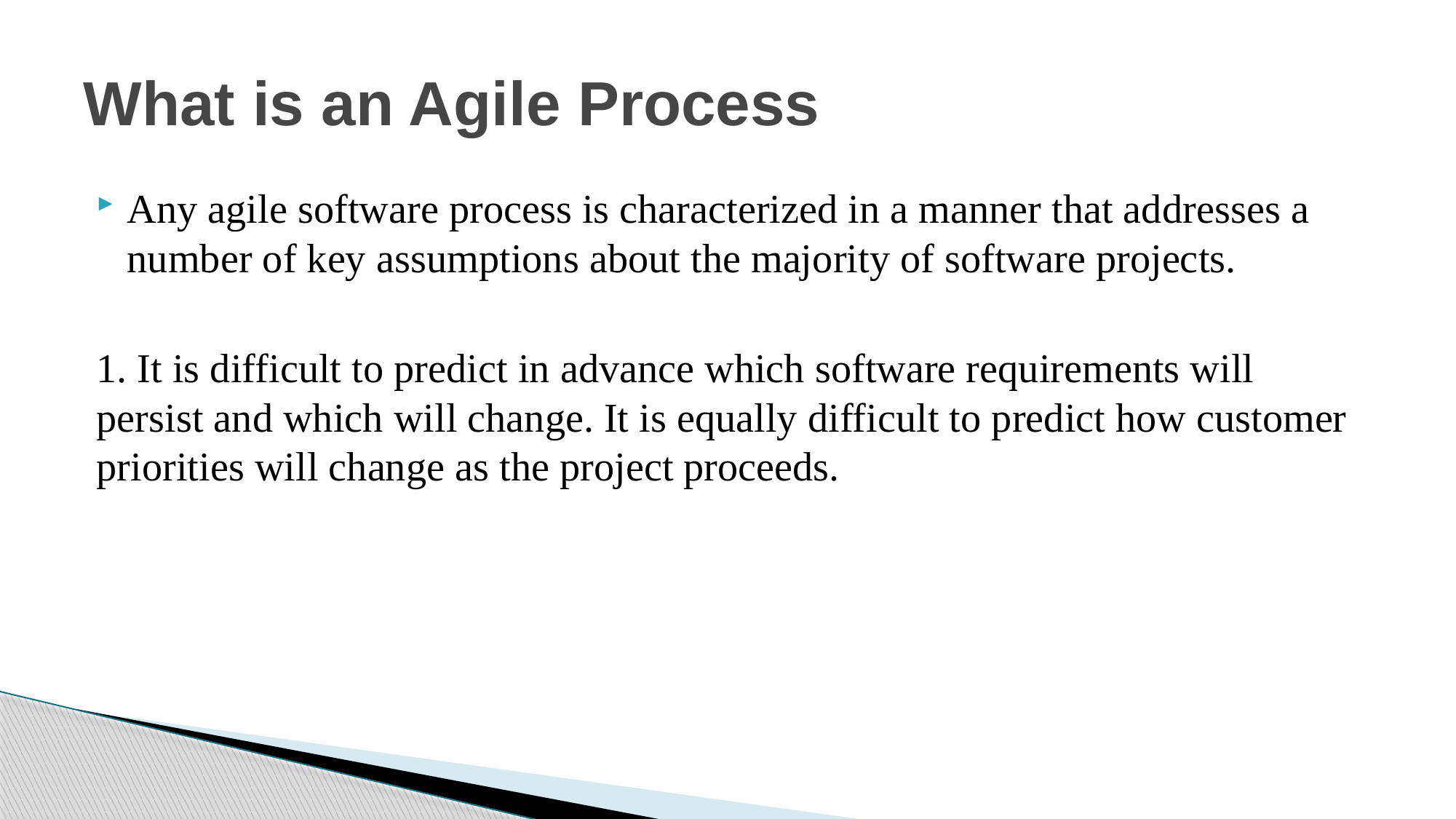

# What is an Agile Process
Any agile software process is characterized in a manner that addresses a number of key assumptions about the majority of software projects.

1. It is difficult to predict in advance which software requirements will persist and which will change. It is equally difficult to predict how customer priorities will change as the project proceeds.